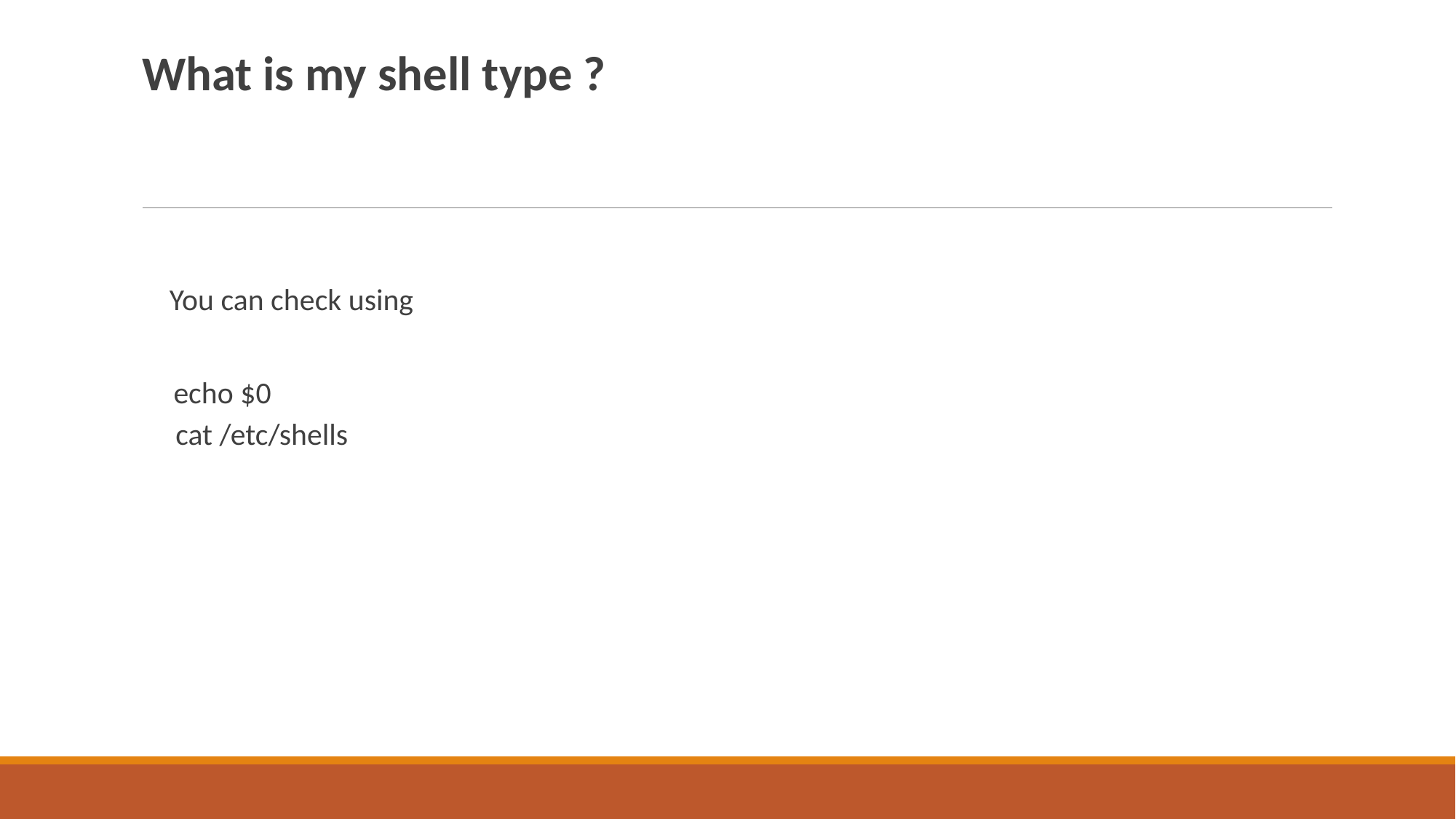

What is my shell type ?

    You can check using

   echo $0
   cat /etc/shells